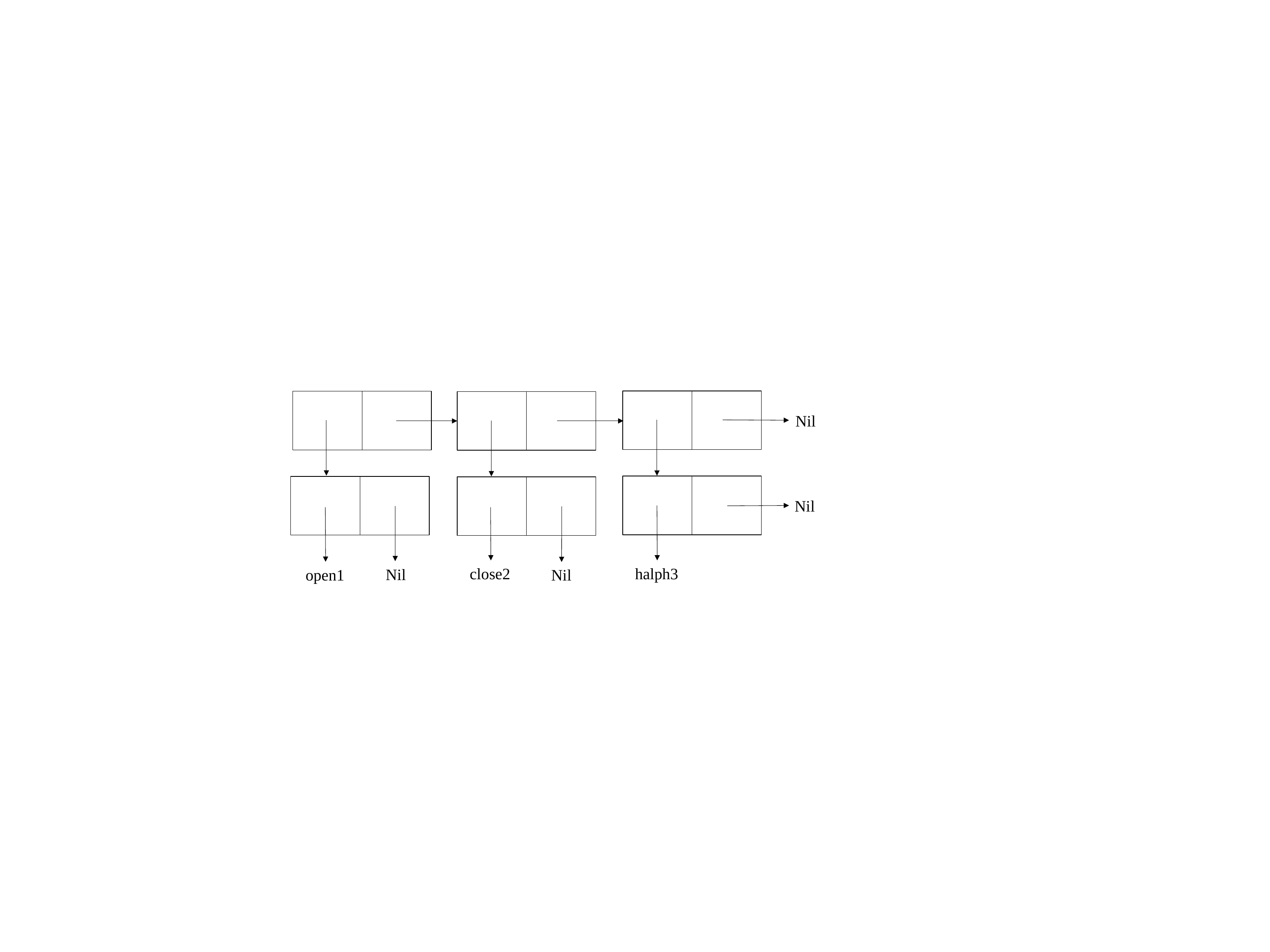

Nil

Nil
close2
halph3
Nil
Nil
open1